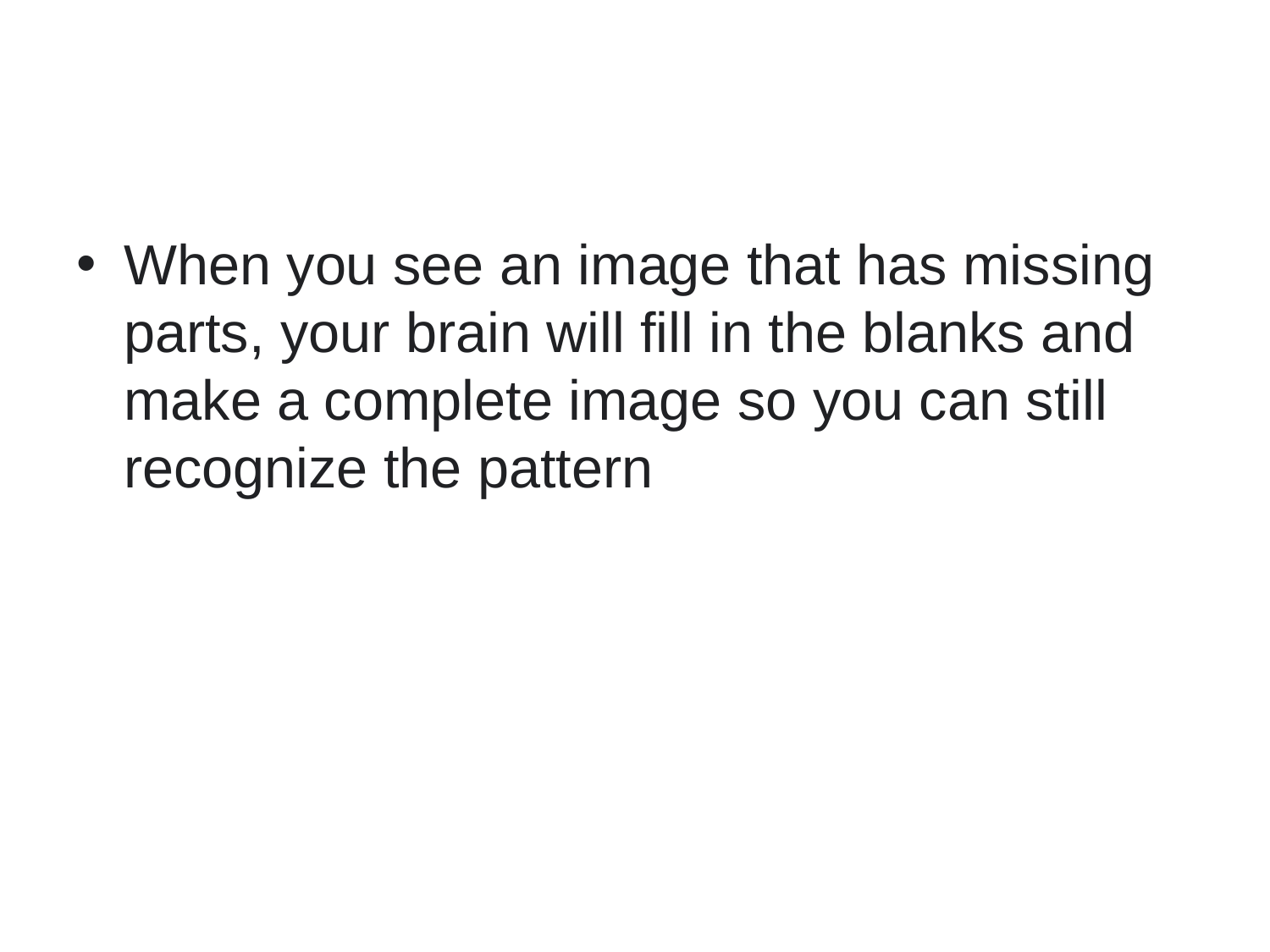

When you see an image that has missing parts, your brain will fill in the blanks and make a complete image so you can still recognize the pattern